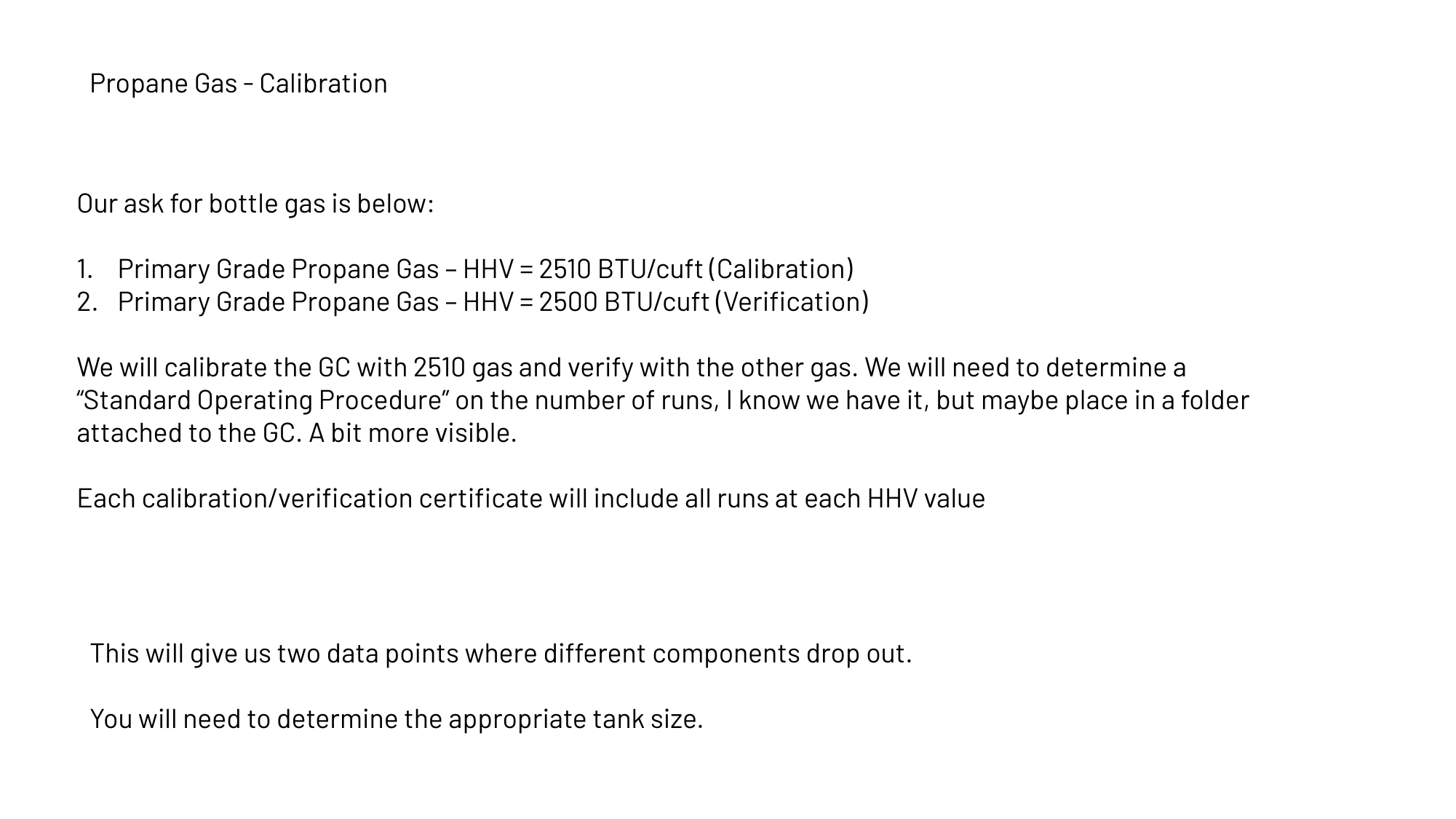

Propane Gas - Calibration
Our ask for bottle gas is below:

Primary Grade Propane Gas – HHV = 2510 BTU/cuft (Calibration)
Primary Grade Propane Gas – HHV = 2500 BTU/cuft (Verification)

We will calibrate the GC with 2510 gas and verify with the other gas. We will need to determine a “Standard Operating Procedure” on the number of runs, I know we have it, but maybe place in a folder attached to the GC. A bit more visible.

Each calibration/verification certificate will include all runs at each HHV value

This will give us two data points where different components drop out.

You will need to determine the appropriate tank size.